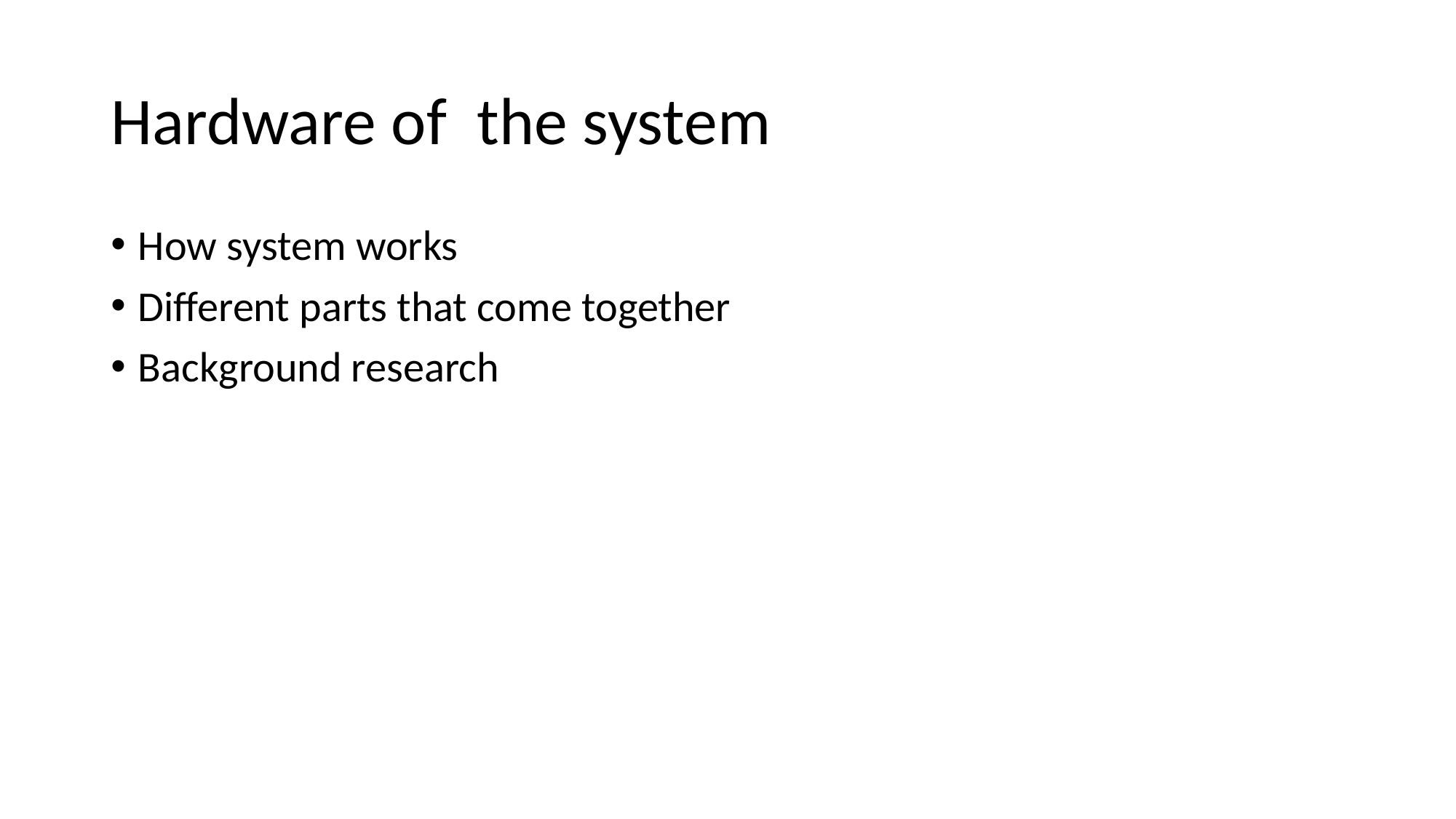

# Hardware of  the system
How system works
Different parts that come together
Background research